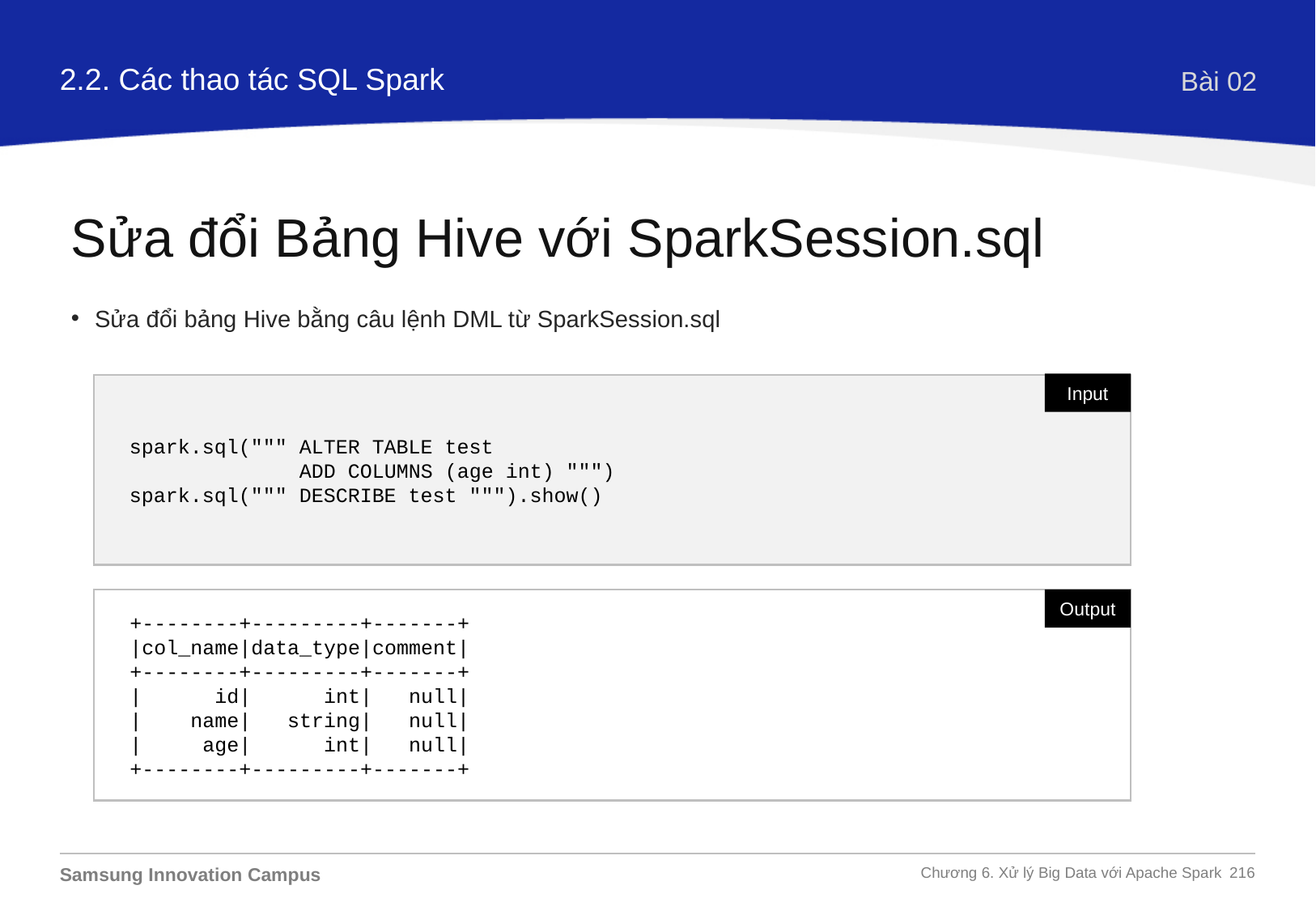

2.2. Các thao tác SQL Spark
Bài 02
Sửa đổi Bảng Hive với SparkSession.sql
Sửa đổi bảng Hive bằng câu lệnh DML từ SparkSession.sql
Input
spark.sql(""" ALTER TABLE test
              ADD COLUMNS (age int) """)
spark.sql(""" DESCRIBE test """).show()
+--------+---------+-------+
|col_name|data_type|comment|
+--------+---------+-------+
|      id|      int|   null|
|    name|   string|   null|
|     age|      int|   null|
+--------+---------+-------+
Output